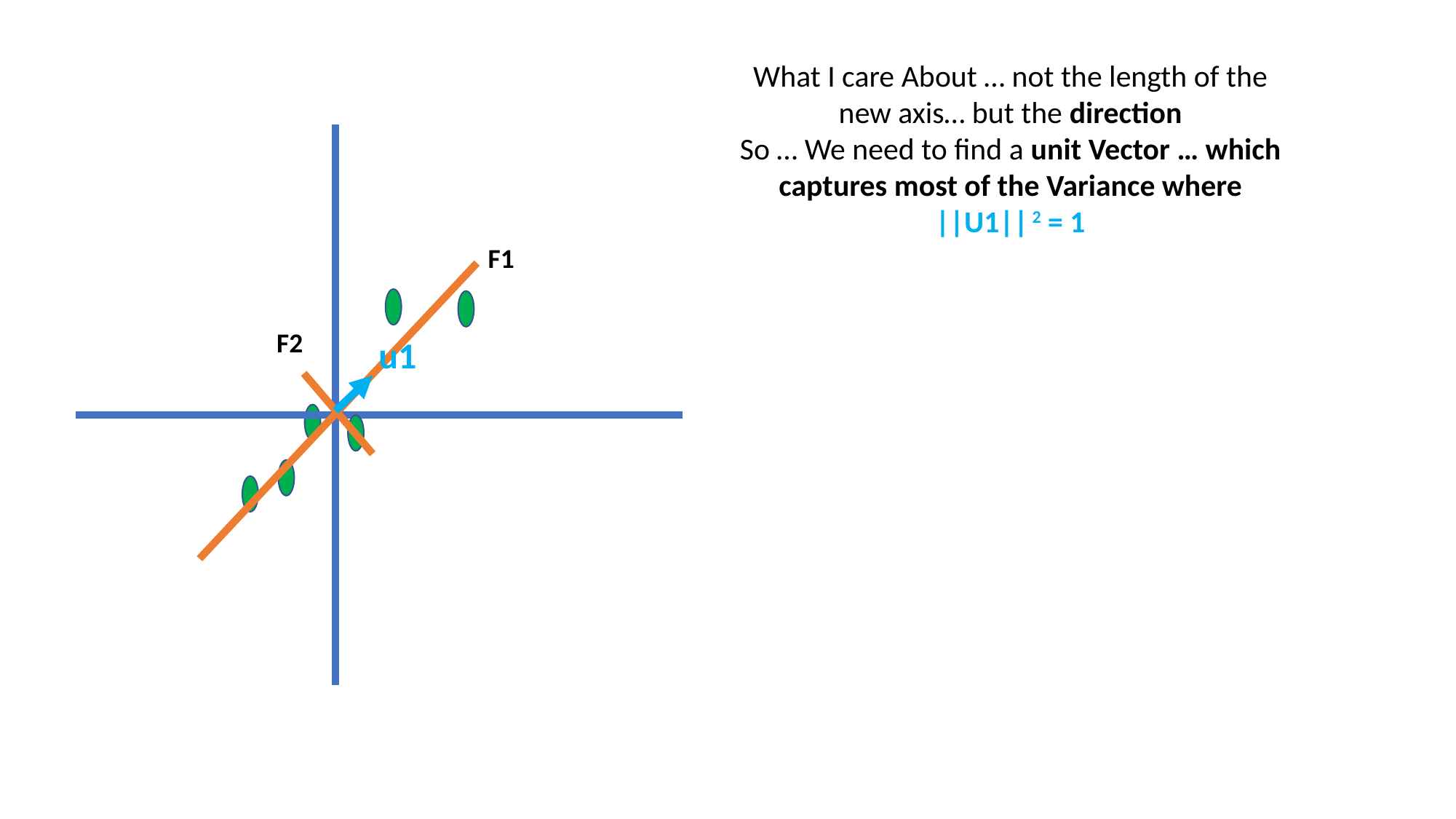

What I care About … not the length of the new axis… but the direction
So … We need to find a unit Vector … which captures most of the Variance where
||U1|| 2 = 1
F1

F2
u1